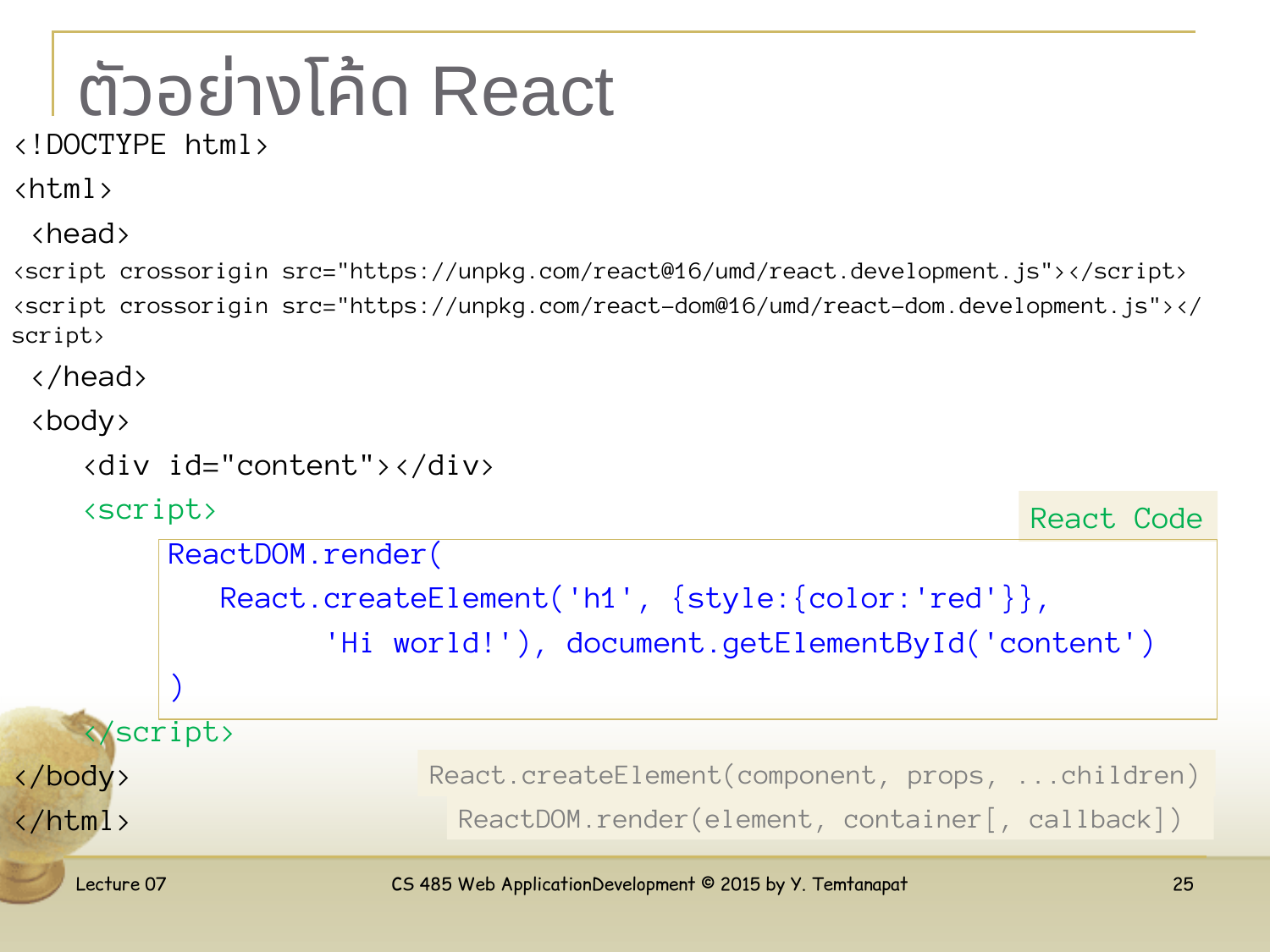

# ตัวอย่างโค้ด React
<!DOCTYPE html>
<html>
 <head>
<script crossorigin src="https://unpkg.com/react@16/umd/react.development.js"></script>
<script crossorigin src="https://unpkg.com/react-dom@16/umd/react-dom.development.js"></script>
 </head>
 <body>
    <div id="content"></div>
    <script>
         ReactDOM.render(
            React.createElement('h1', {style:{color:'red'}},
                  'Hi world!'), document.getElementById('content')
         )
    </script>
</body>
</html>
React Code

React.createElement(component, props, ...children)
ReactDOM.render(element, container[, callback])
Lecture 07
CS 485 Web ApplicationDevelopment © 2015 by Y. Temtanapat
25